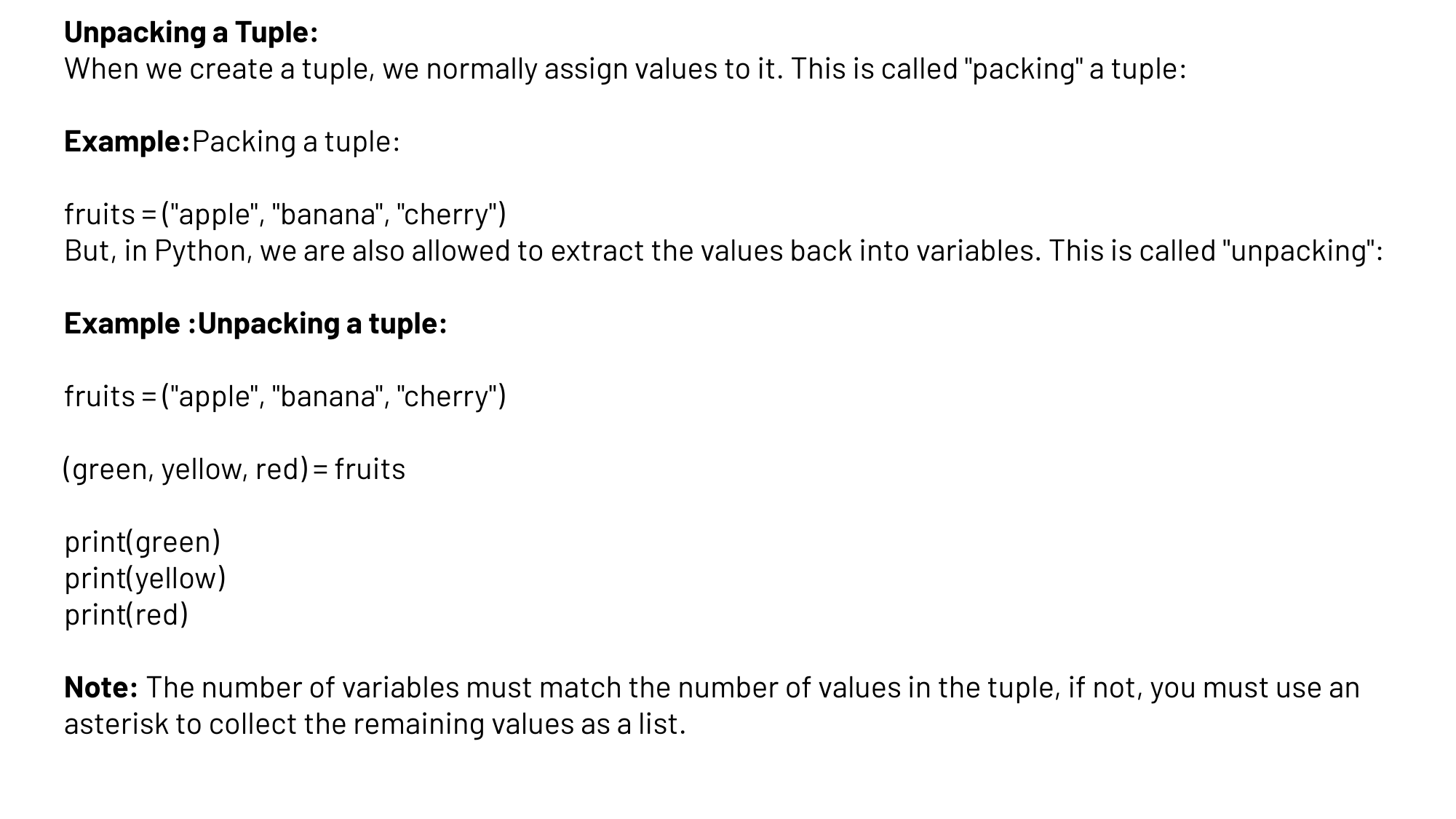

Unpacking a Tuple:
When we create a tuple, we normally assign values to it. This is called "packing" a tuple:

Example:Packing a tuple:

fruits = ("apple", "banana", "cherry")
But, in Python, we are also allowed to extract the values back into variables. This is called "unpacking":

Example :Unpacking a tuple:

fruits = ("apple", "banana", "cherry")

(green, yellow, red) = fruits

print(green)
print(yellow)
print(red)

Note: The number of variables must match the number of values in the tuple, if not, you must use an asterisk to collect the remaining values as a list.